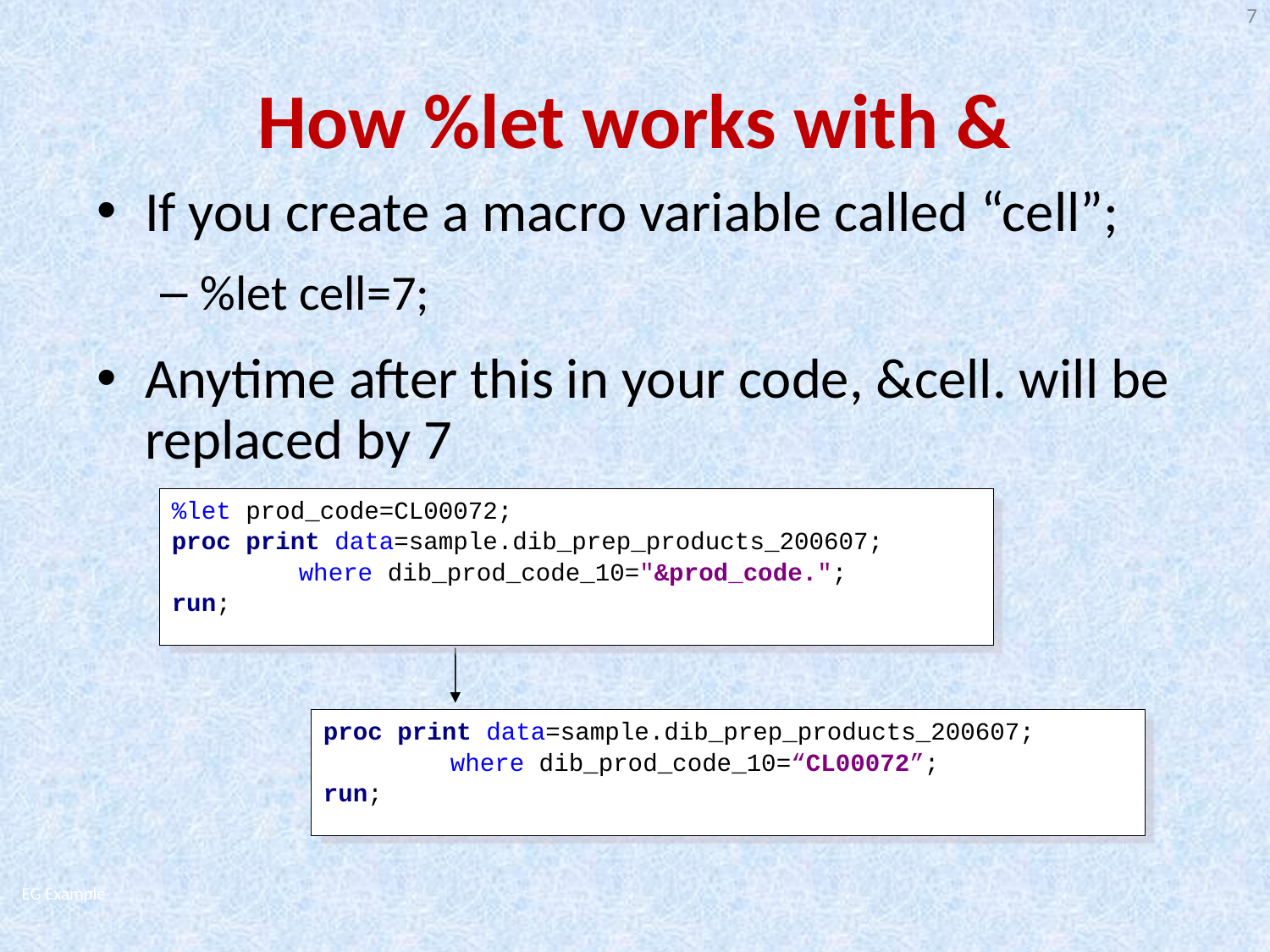

7
# How %let works with &
If you create a macro variable called “cell”;
%let cell=7;
Anytime after this in your code, &cell. will be replaced by 7

Example
%let prod_code=CL00072;
proc print data=sample.dib_prep_products_200607;
	where dib_prod_code_10="&prod_code.";
run;

proc print data=sample.dib_prep_products_200607;
	where dib_prod_code_10=“CL00072”;
run;

EG Example